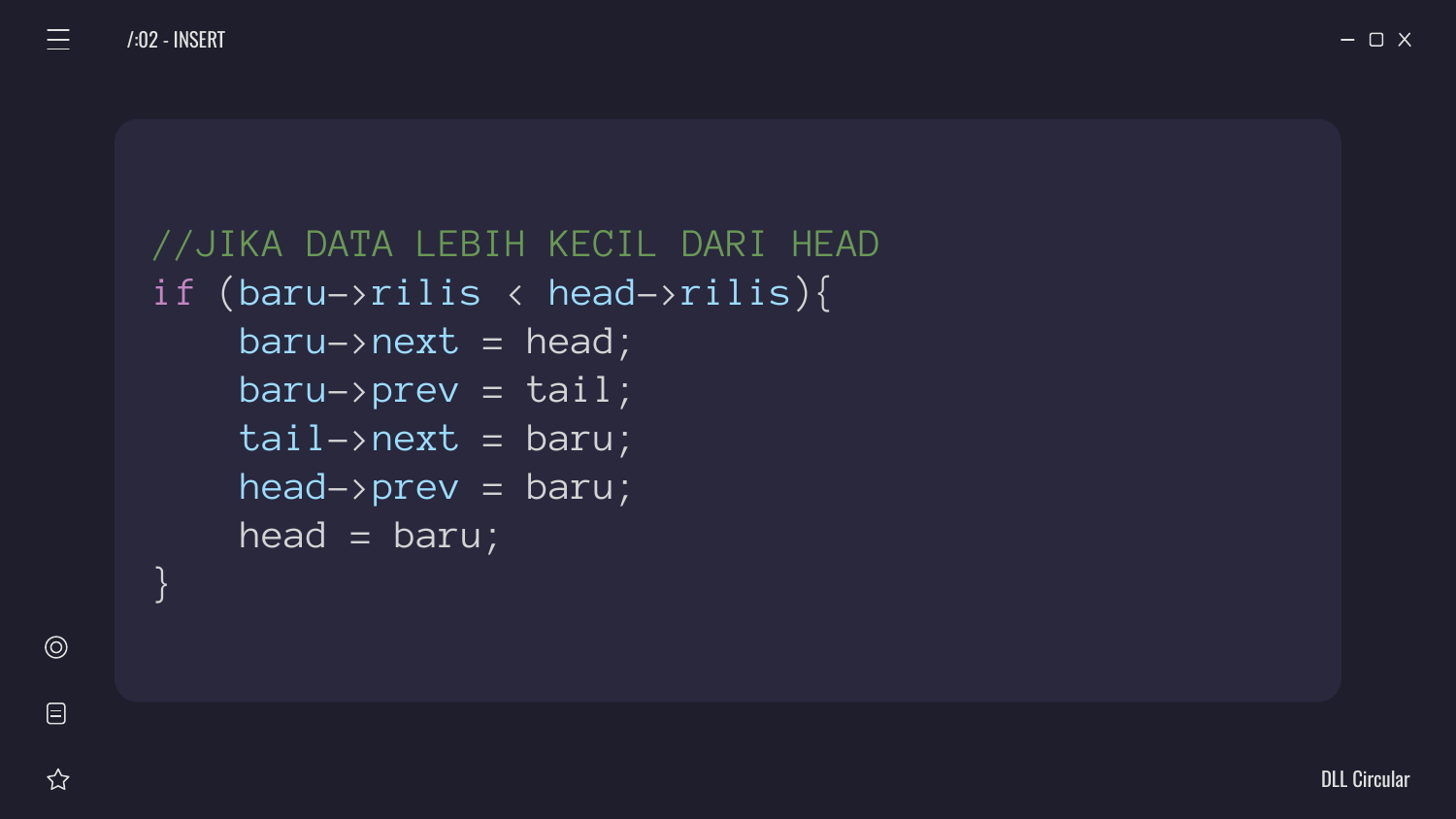

/:02 - INSERT

//JIKA DATA LEBIH KECIL DARI HEAD
if (baru->rilis < head->rilis){
    baru->next = head;
    baru->prev = tail;
    tail->next = baru;
    head->prev = baru;
    head = baru;
}

DLL Circular